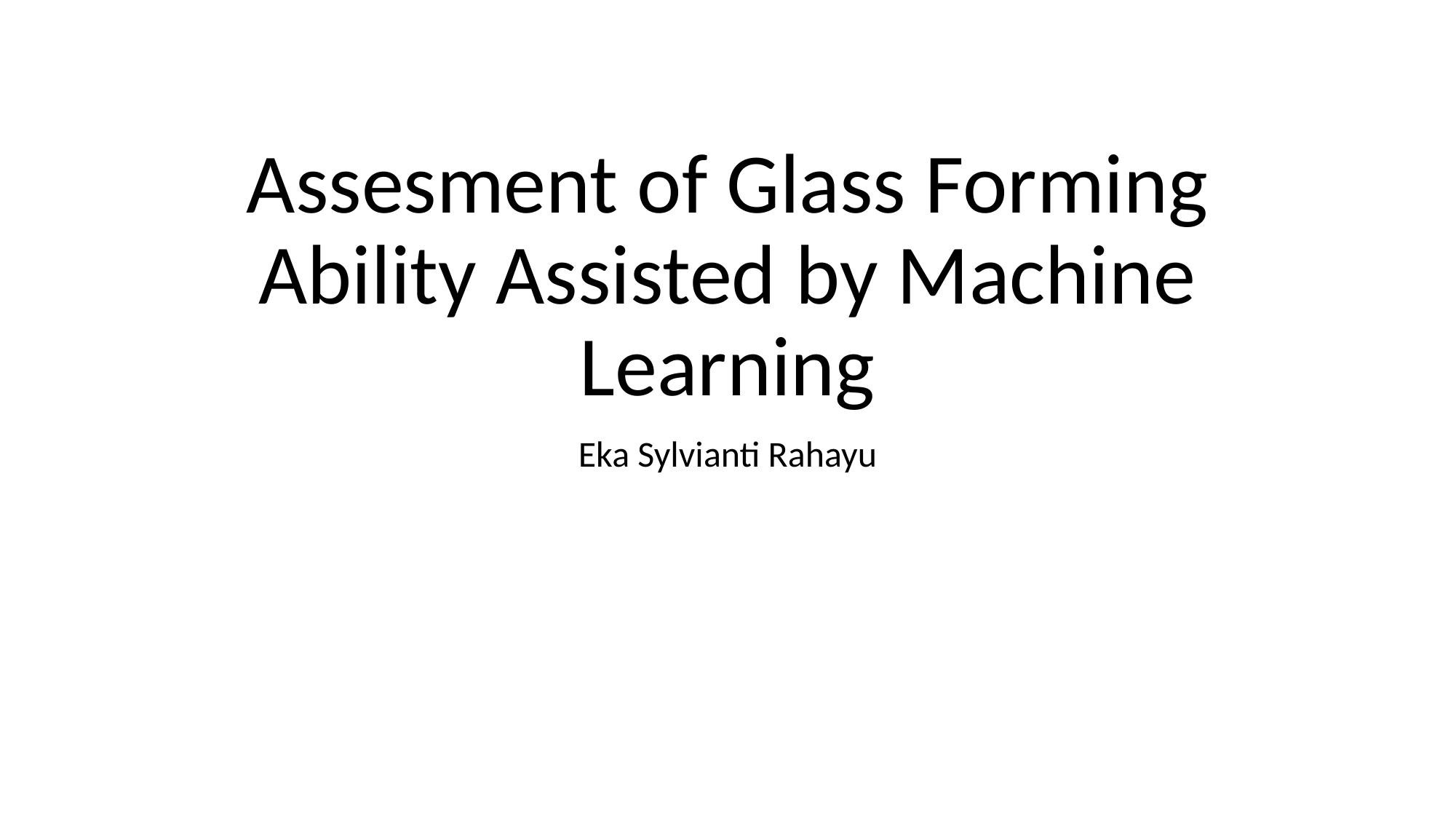

# Assesment of Glass Forming Ability Assisted by Machine Learning
Eka Sylvianti Rahayu